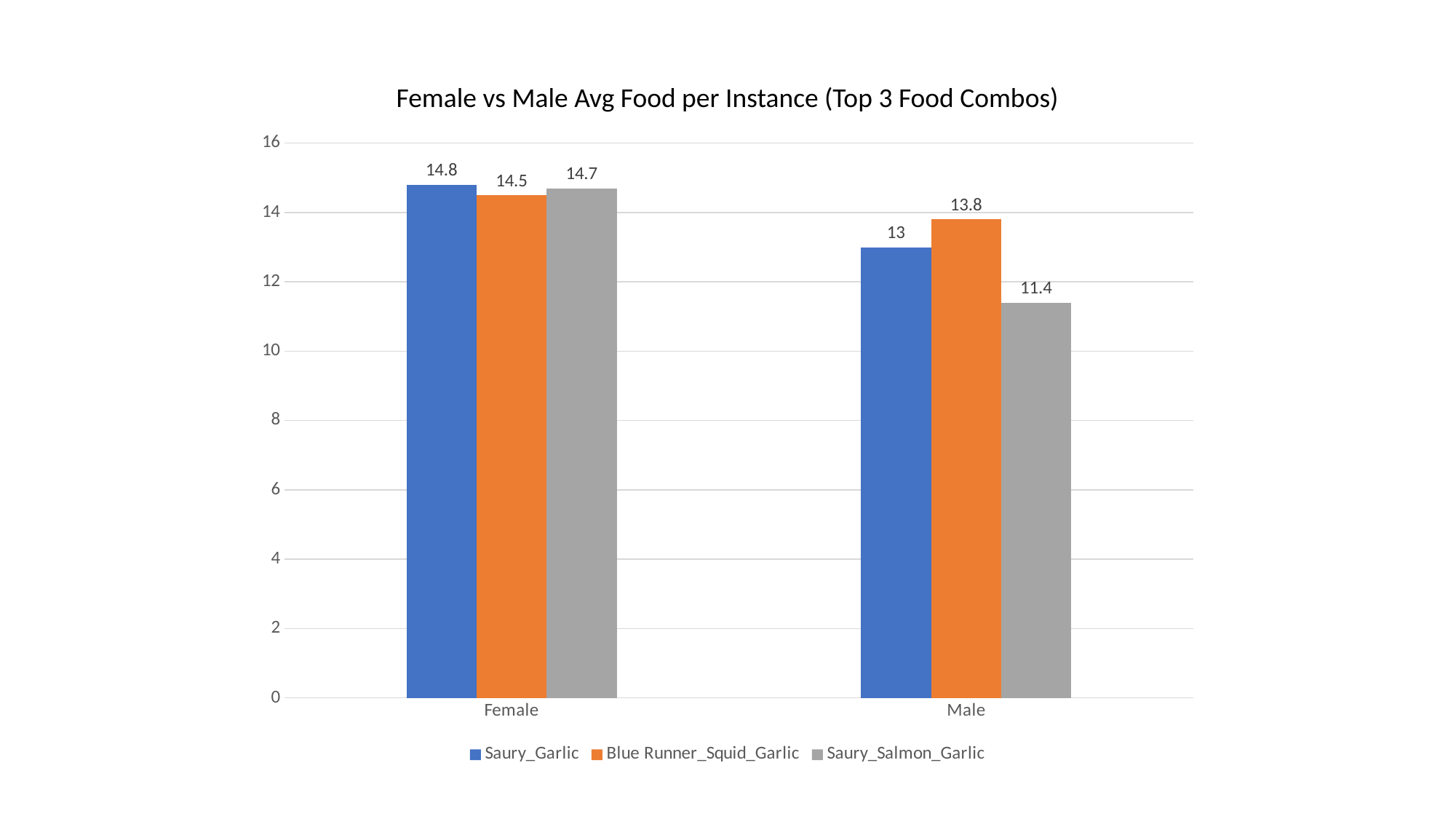

Female vs Male Avg Food per Instance (Top 3 Food Combos)

### Chart

| Category | Saury_Garlic | Blue Runner_Squid_Garlic | Saury_Salmon_Garlic |
|---|---|---|---|
| Female | 14.8 | 14.5 | 14.7 |
| Male | 13.0 | 13.8 | 11.4 |